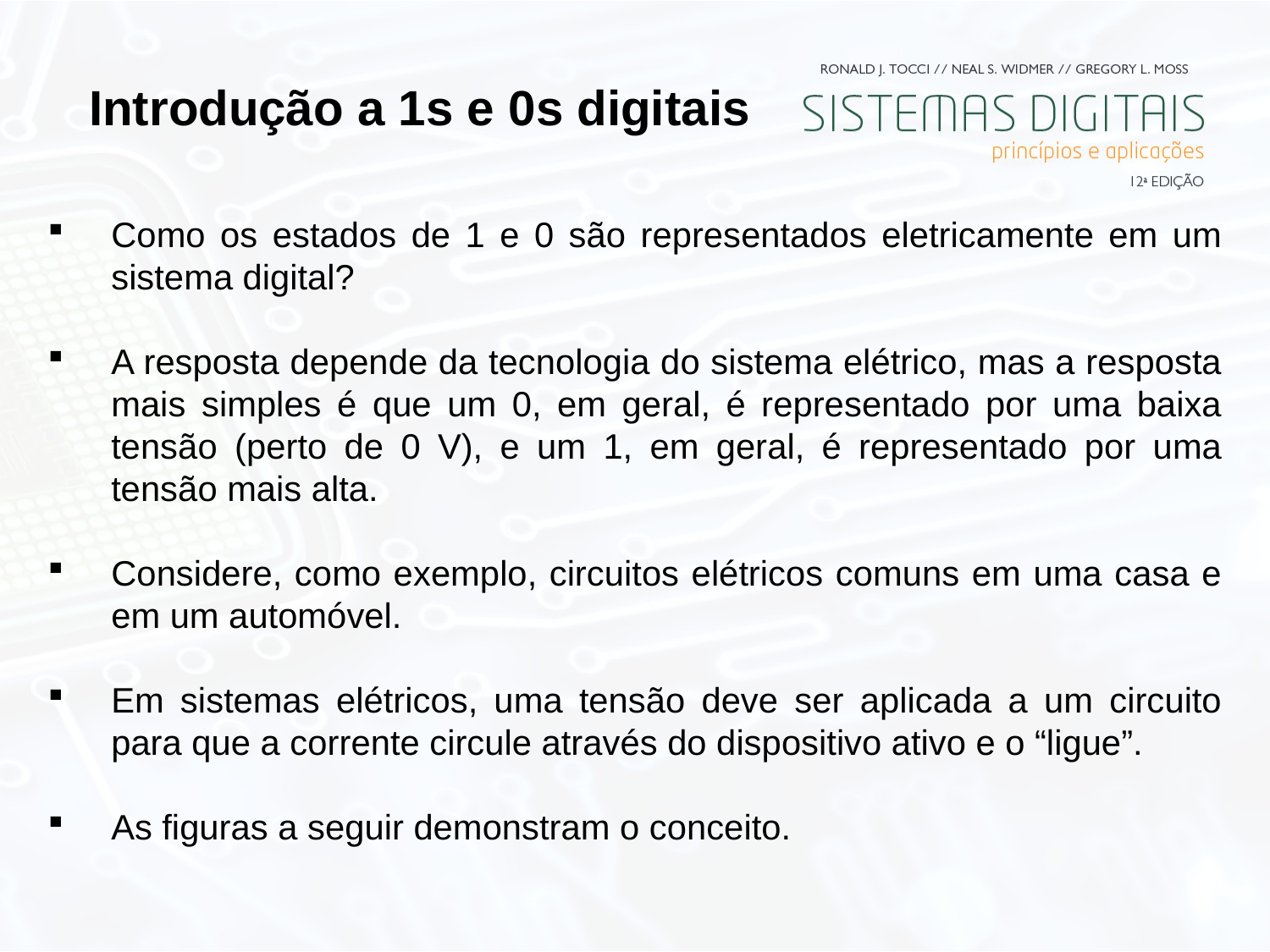

# Introdução a 1s e 0s digitais
Como os estados de 1 e 0 são representados eletricamente em um sistema digital?

A resposta depende da tecnologia do sistema elétrico, mas a resposta mais simples é que um 0, em geral, é representado por uma baixa tensão (perto de 0 V), e um 1, em geral, é representado por uma tensão mais alta.

Considere, como exemplo, circuitos elétricos comuns em uma casa e em um automóvel.

Em sistemas elétricos, uma tensão deve ser aplicada a um circuito para que a corrente circule através do dispositivo ativo e o “ligue”.

As figuras a seguir demonstram o conceito.